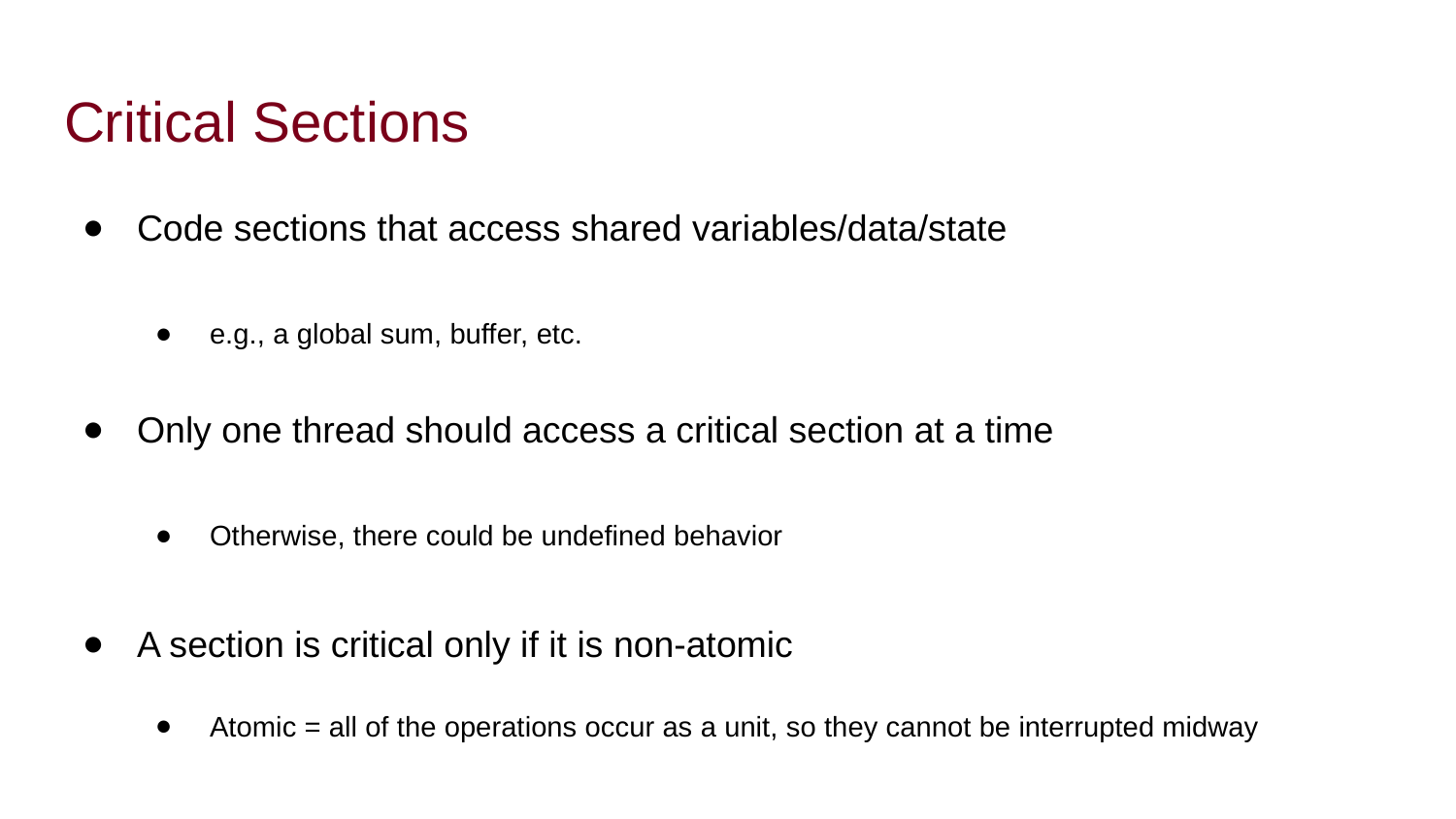

# Critical Sections
Code sections that access shared variables/data/state

e.g., a global sum, buffer, etc.

Only one thread should access a critical section at a time

Otherwise, there could be undefined behavior

A section is critical only if it is non-atomic

Atomic = all of the operations occur as a unit, so they cannot be interrupted midway